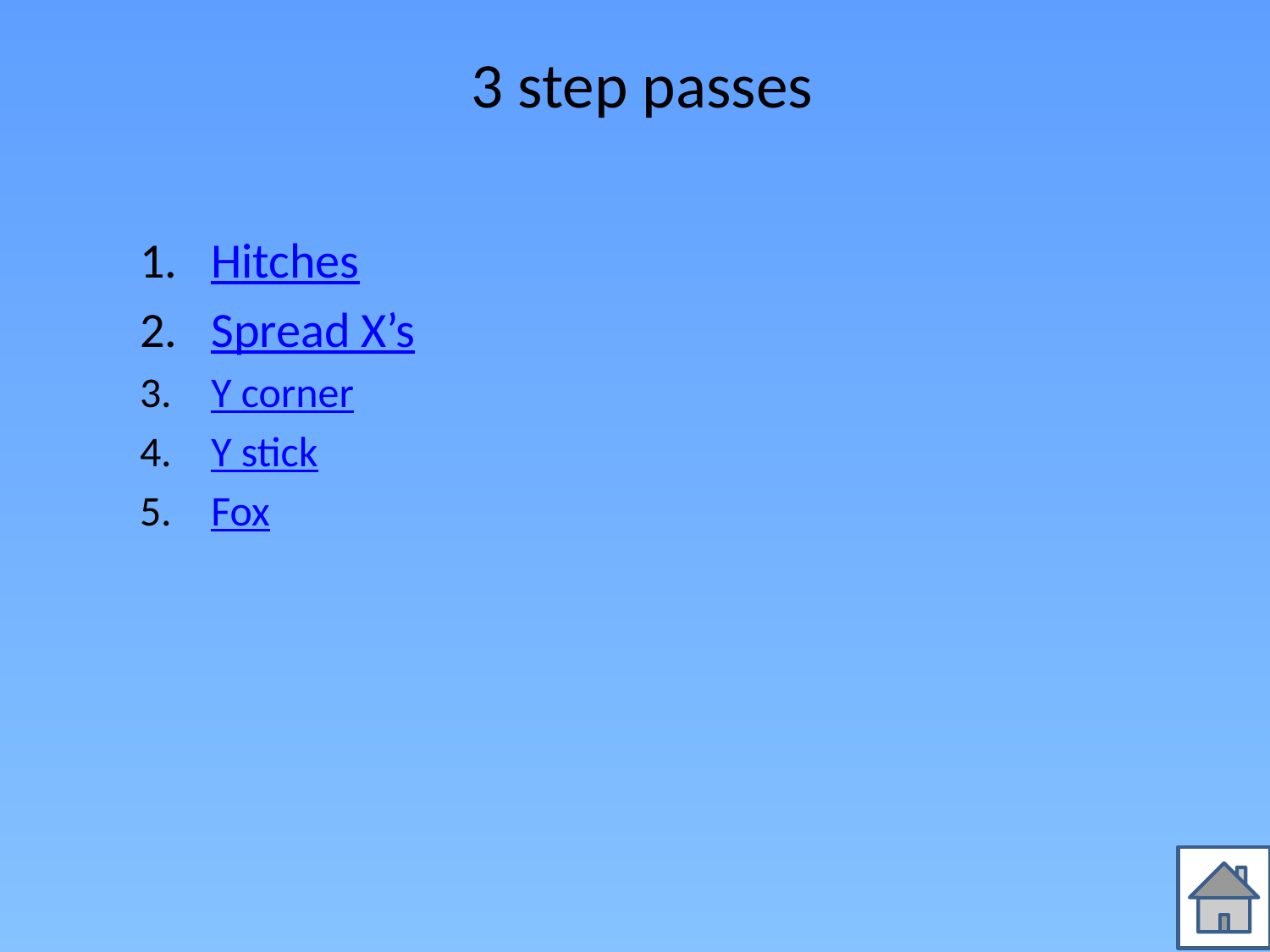

# 3 step passes
Hitches
Spread X’s
Y corner
Y stick
Fox